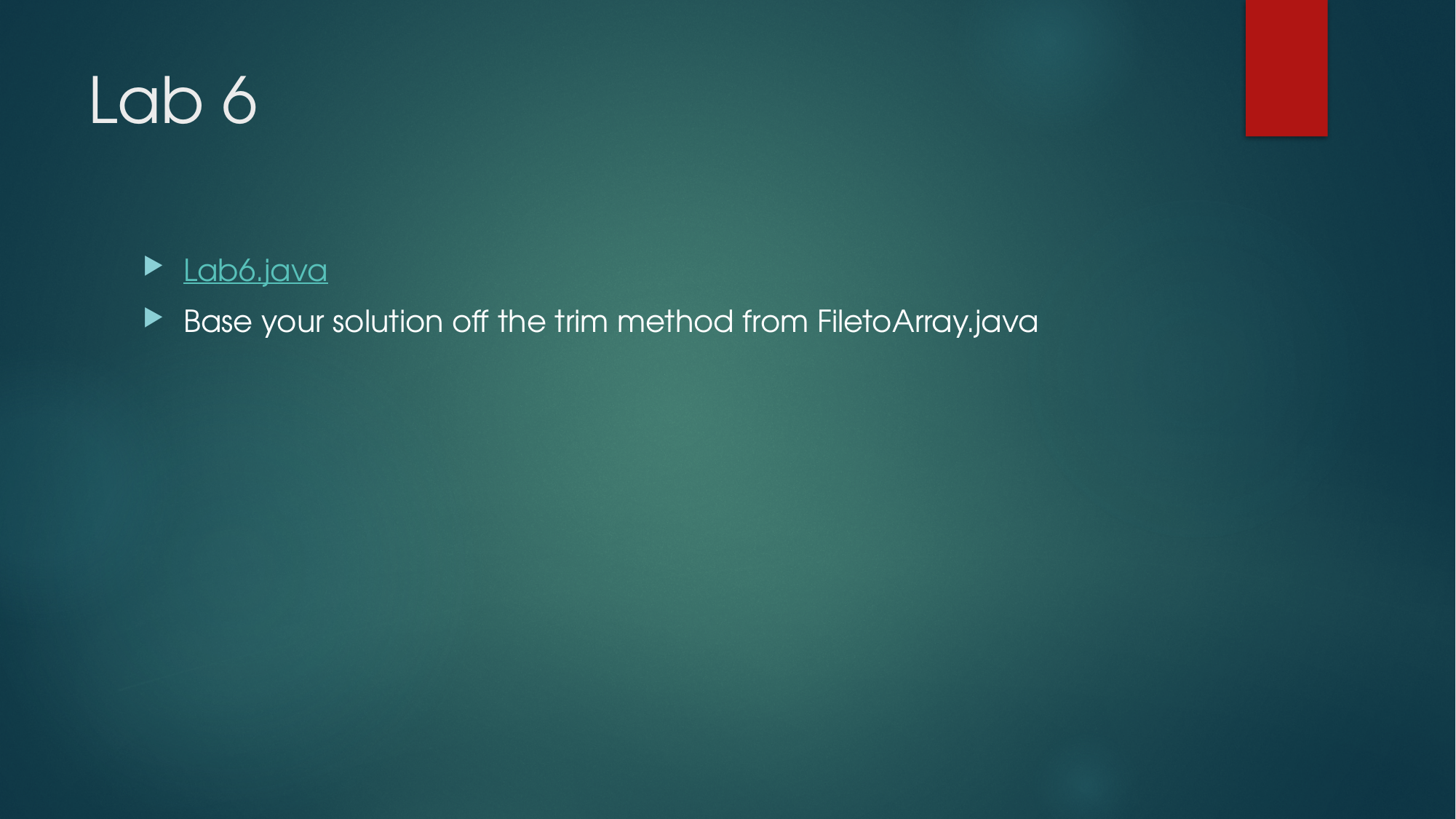

# Lab 6
Lab6.java
Base your solution off the trim method from FiletoArray.java